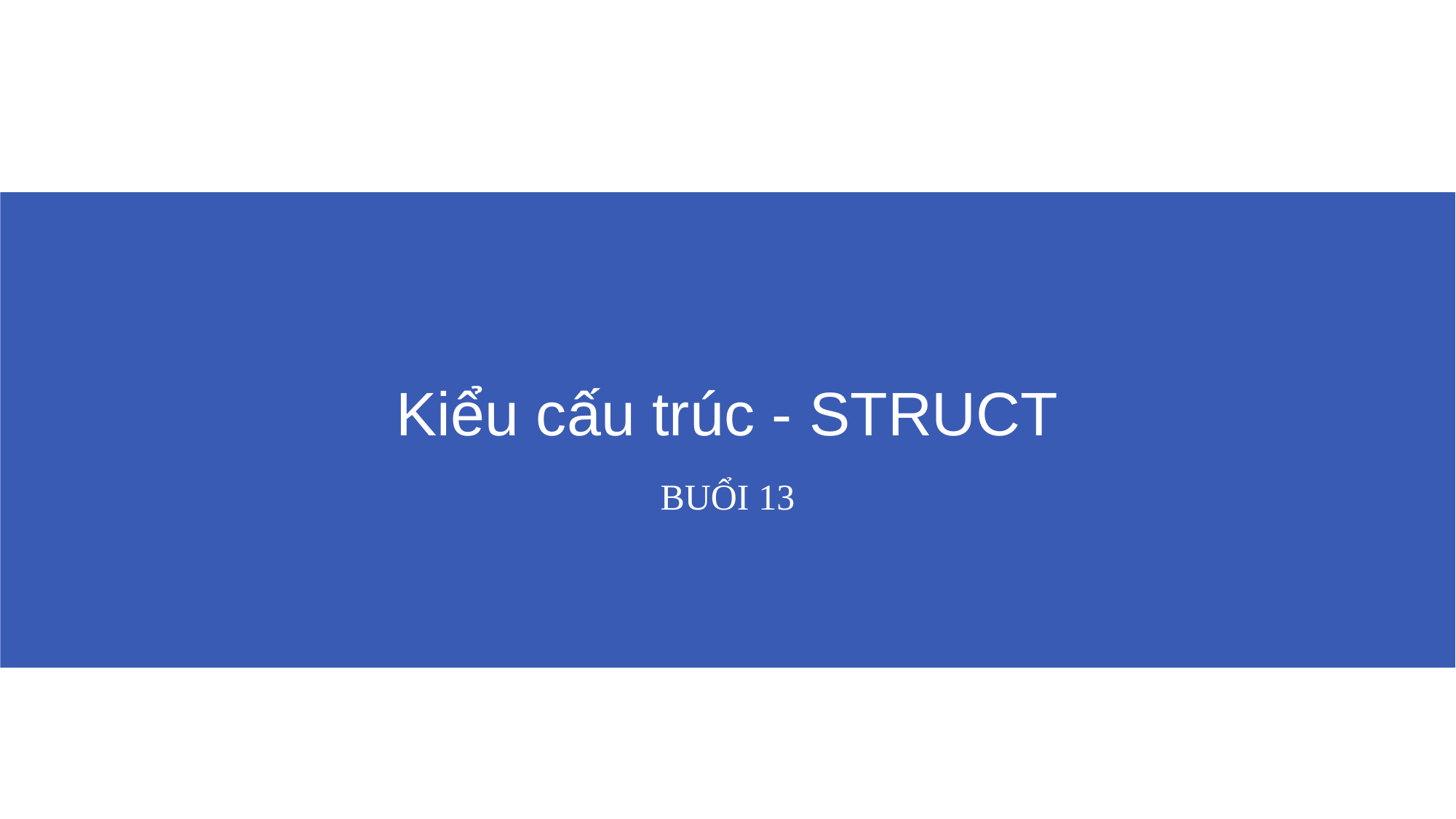

# Kiểu cấu trúc - STRUCT
BUỔI 13